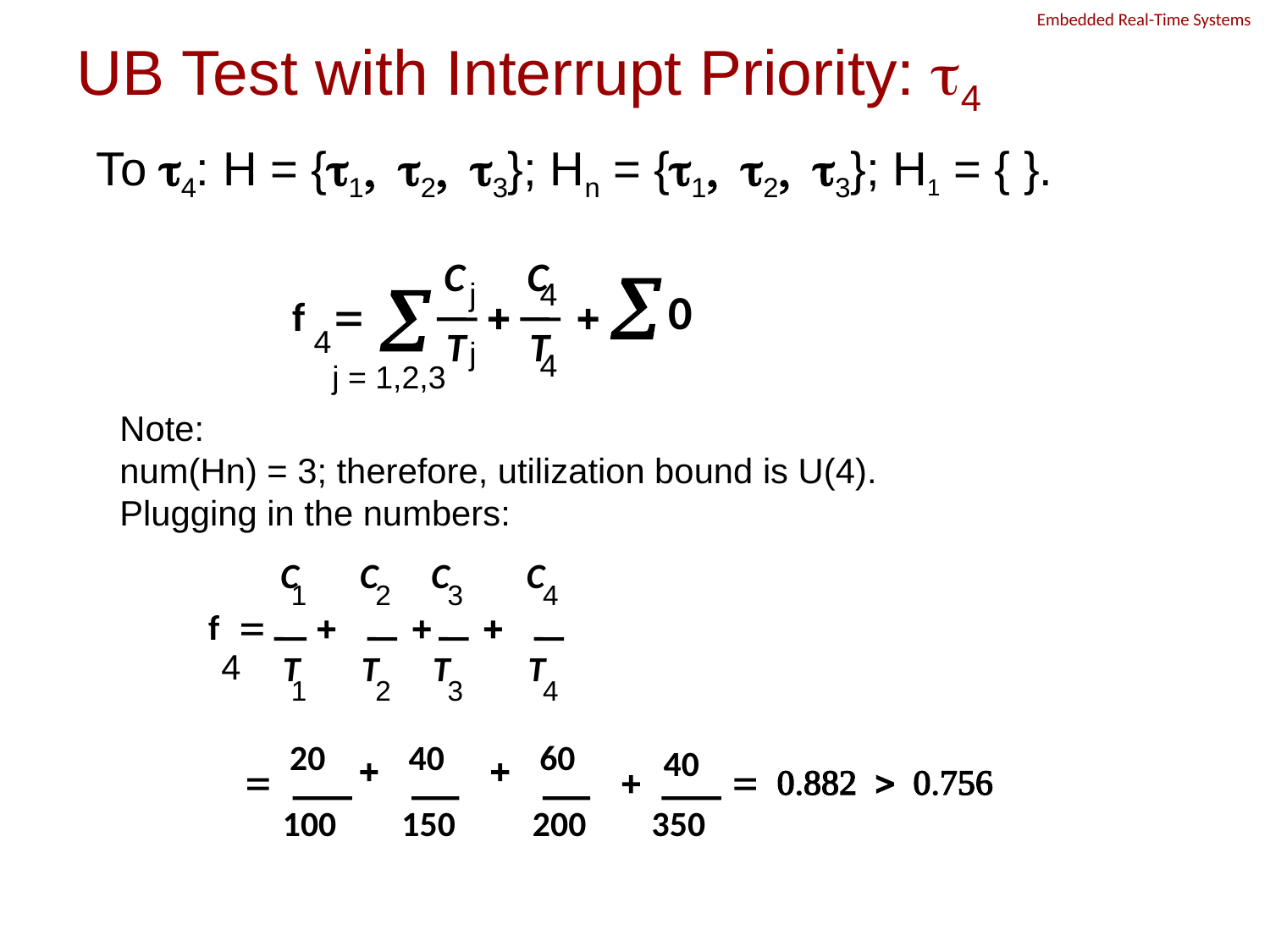

# UB Test with Interrupt Priority: τ4
To τ4: H = {τ1, τ2, τ3}; Hn = {τ1, τ2, τ3}; H1 = { }.
C
C
∑
∑
j
4
0
f
=
+
+
4
T
T

j
4
j = 1,2,3
Note:
num(Hn) = 3; therefore, utilization bound is U(4).
Plugging in the numbers:
C
C
C
C
1
2
3
4
f
=
+
+
+
4
T

T

T

T

1
2
3
4
20
40
60
40
+
+
=
+
= 0.882 > 0.756

100
150
200
350